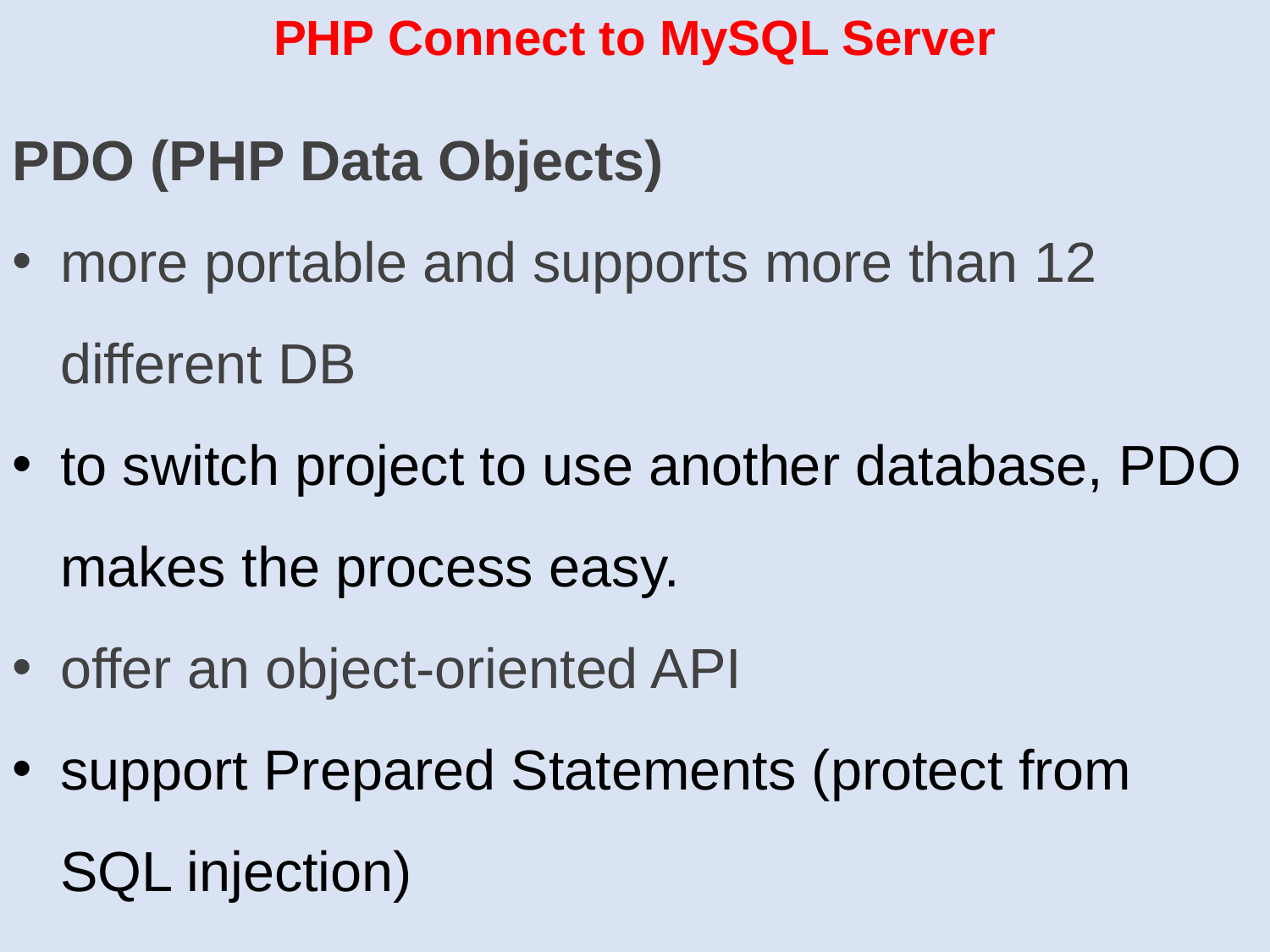

PHP Connect to MySQL Server

PDO (PHP Data Objects)
more portable and supports more than 12 different DB
to switch project to use another database, PDO makes the process easy.
offer an object-oriented API
support Prepared Statements (protect from SQL injection)